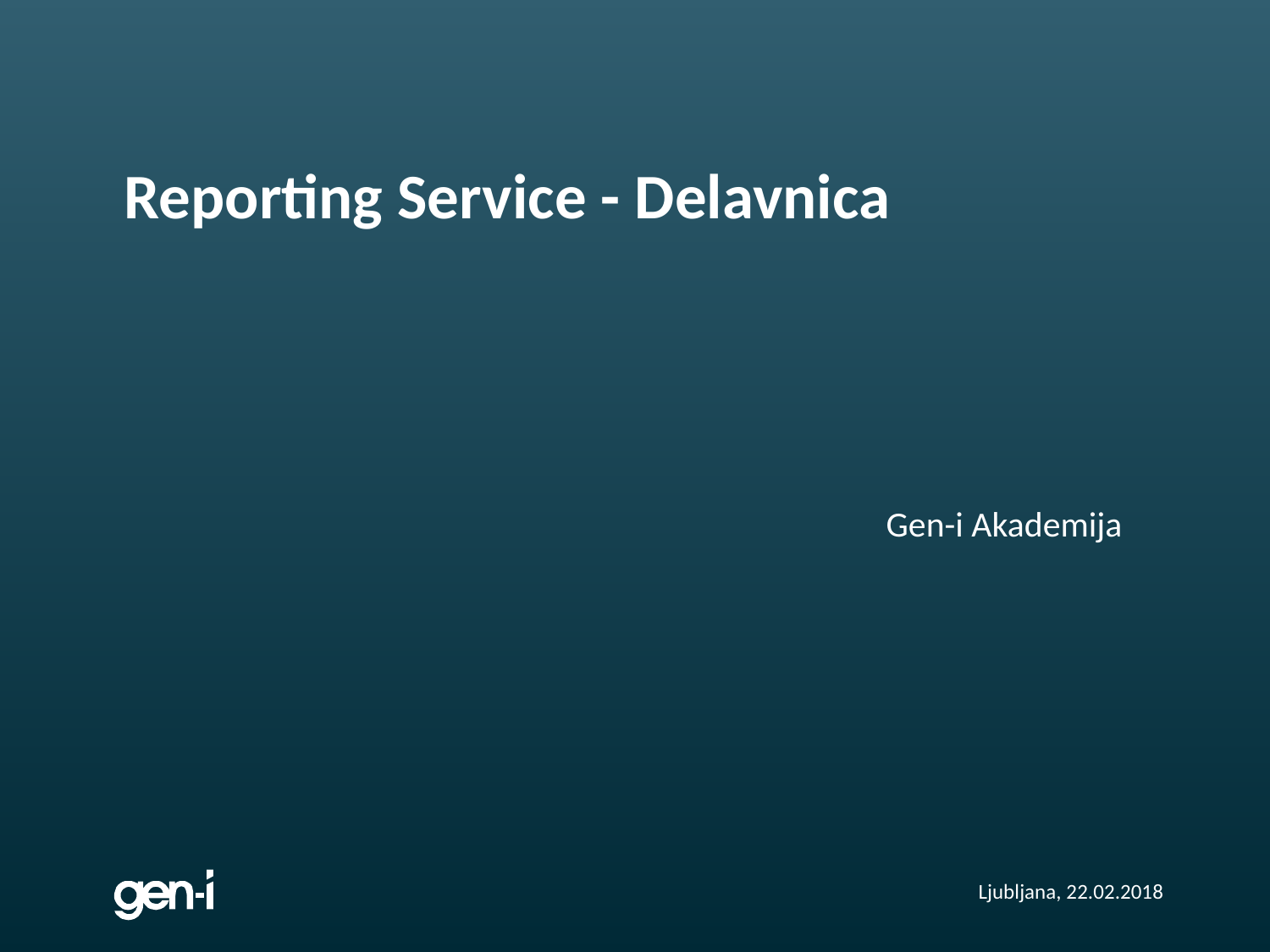

# Reporting Service - Delavnica
						Gen-i Akademija
Ljubljana, 22.02.2018